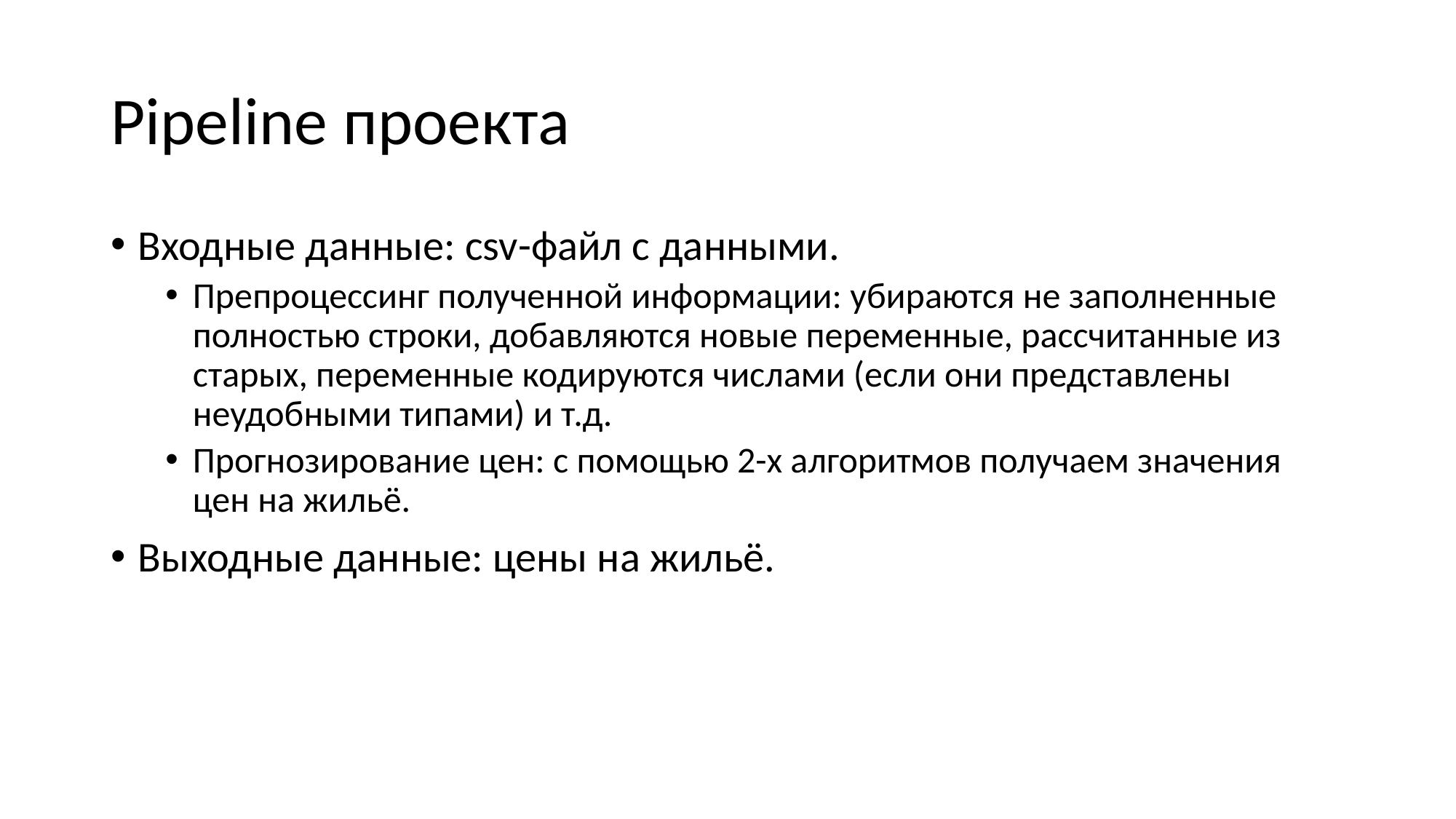

# Pipeline проекта
Входные данные: csv-файл с данными.
Препроцессинг полученной информации: убираются не заполненные полностью строки, добавляются новые переменные, рассчитанные из старых, переменные кодируются числами (если они представлены неудобными типами) и т.д.
Прогнозирование цен: с помощью 2-х алгоритмов получаем значения цен на жильё.
Выходные данные: цены на жильё.